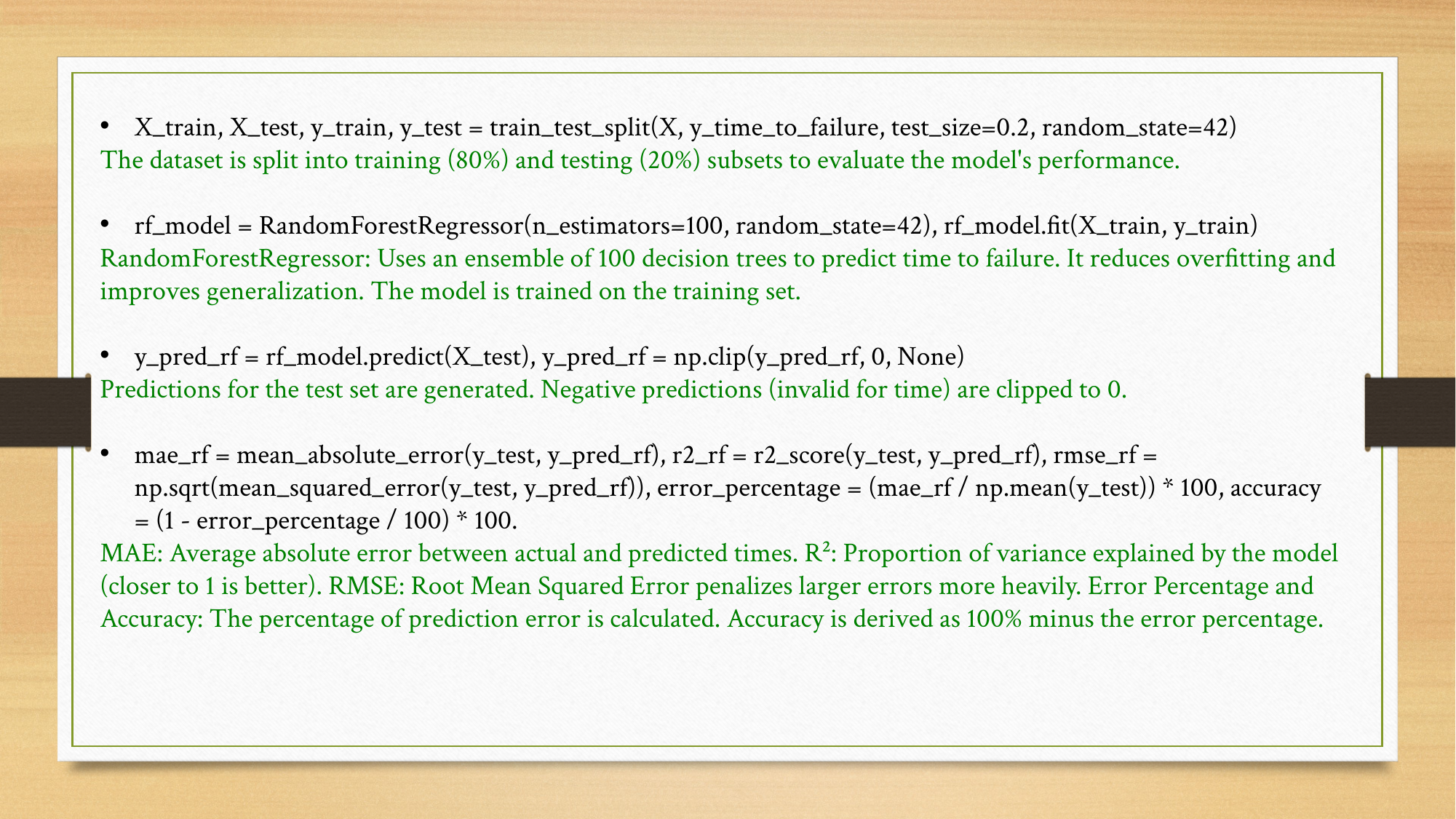

X_train, X_test, y_train, y_test = train_test_split(X, y_time_to_failure, test_size=0.2, random_state=42)
The dataset is split into training (80%) and testing (20%) subsets to evaluate the model's performance.

rf_model = RandomForestRegressor(n_estimators=100, random_state=42), rf_model.fit(X_train, y_train)
RandomForestRegressor: Uses an ensemble of 100 decision trees to predict time to failure. It reduces overfitting and improves generalization. The model is trained on the training set.

y_pred_rf = rf_model.predict(X_test), y_pred_rf = np.clip(y_pred_rf, 0, None)
Predictions for the test set are generated. Negative predictions (invalid for time) are clipped to 0.

mae_rf = mean_absolute_error(y_test, y_pred_rf), r2_rf = r2_score(y_test, y_pred_rf), rmse_rf = np.sqrt(mean_squared_error(y_test, y_pred_rf)), error_percentage = (mae_rf / np.mean(y_test)) * 100, accuracy = (1 - error_percentage / 100) * 100.
MAE: Average absolute error between actual and predicted times. R²: Proportion of variance explained by the model (closer to 1 is better). RMSE: Root Mean Squared Error penalizes larger errors more heavily. Error Percentage and Accuracy: The percentage of prediction error is calculated. Accuracy is derived as 100% minus the error percentage.